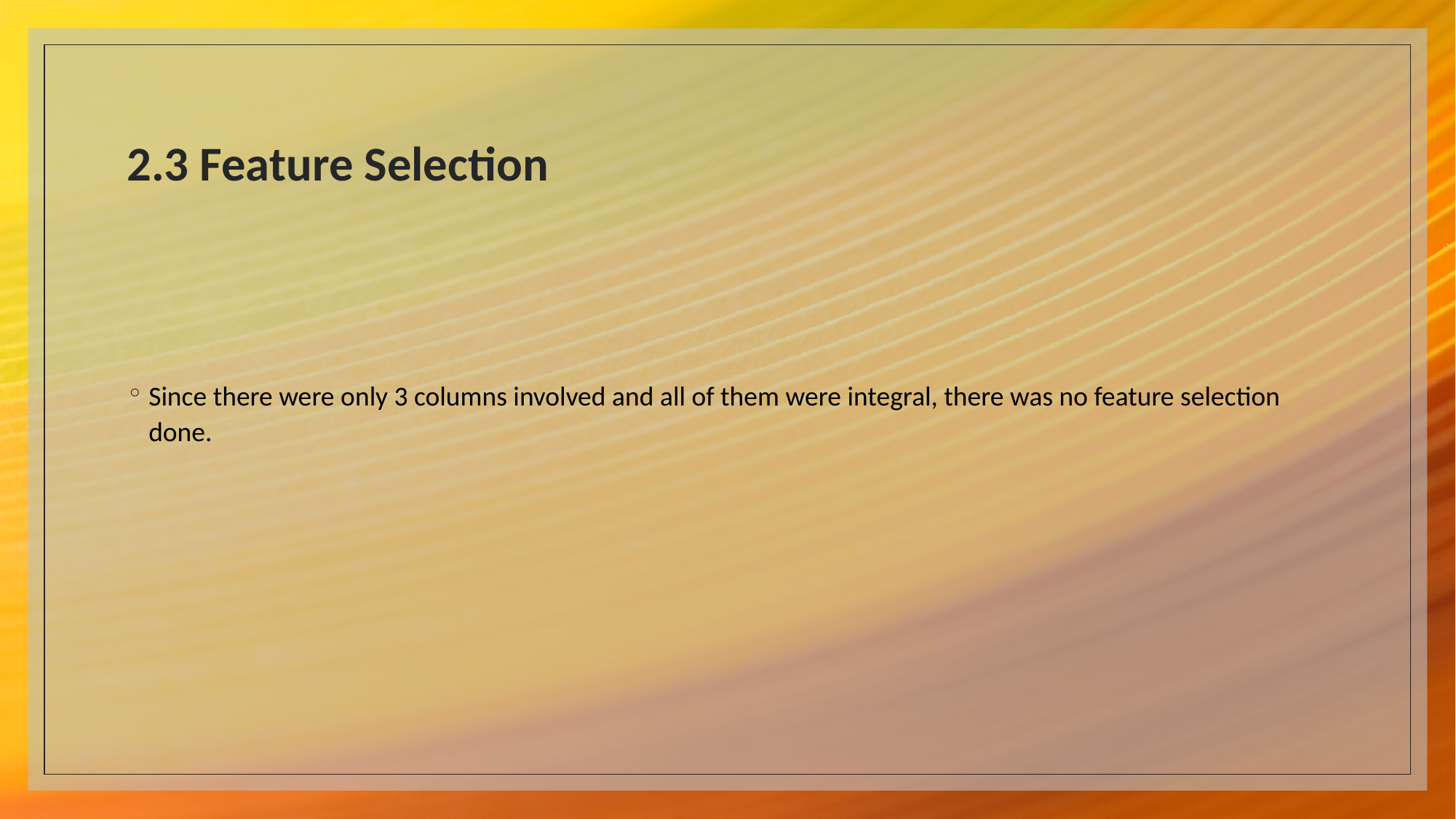

# 2.3 Feature Selection
Since there were only 3 columns involved and all of them were integral, there was no feature selection done.